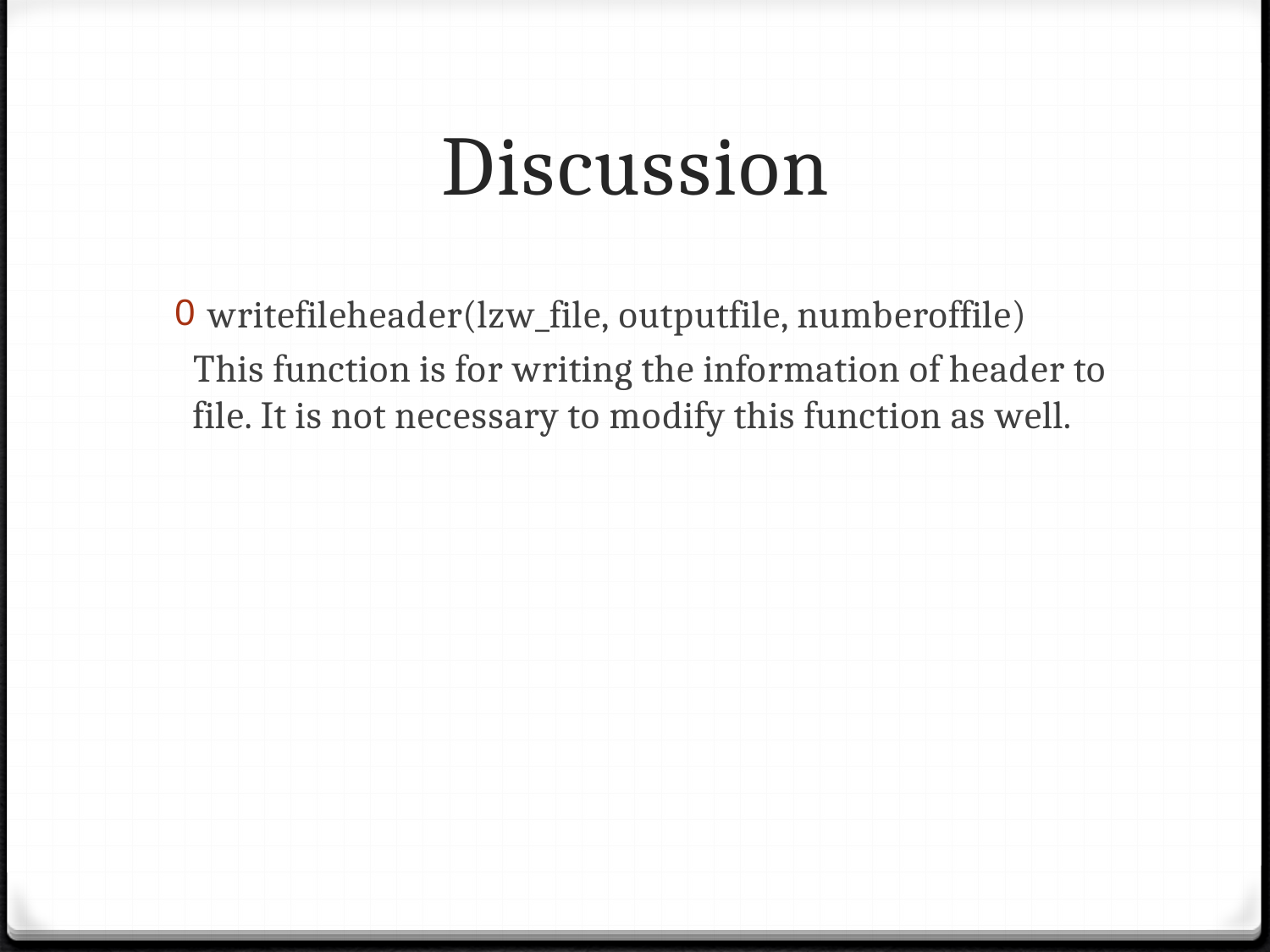

# Discussion
writefileheader(lzw_file, outputfile, numberoffile)
This function is for writing the information of header to file. It is not necessary to modify this function as well.